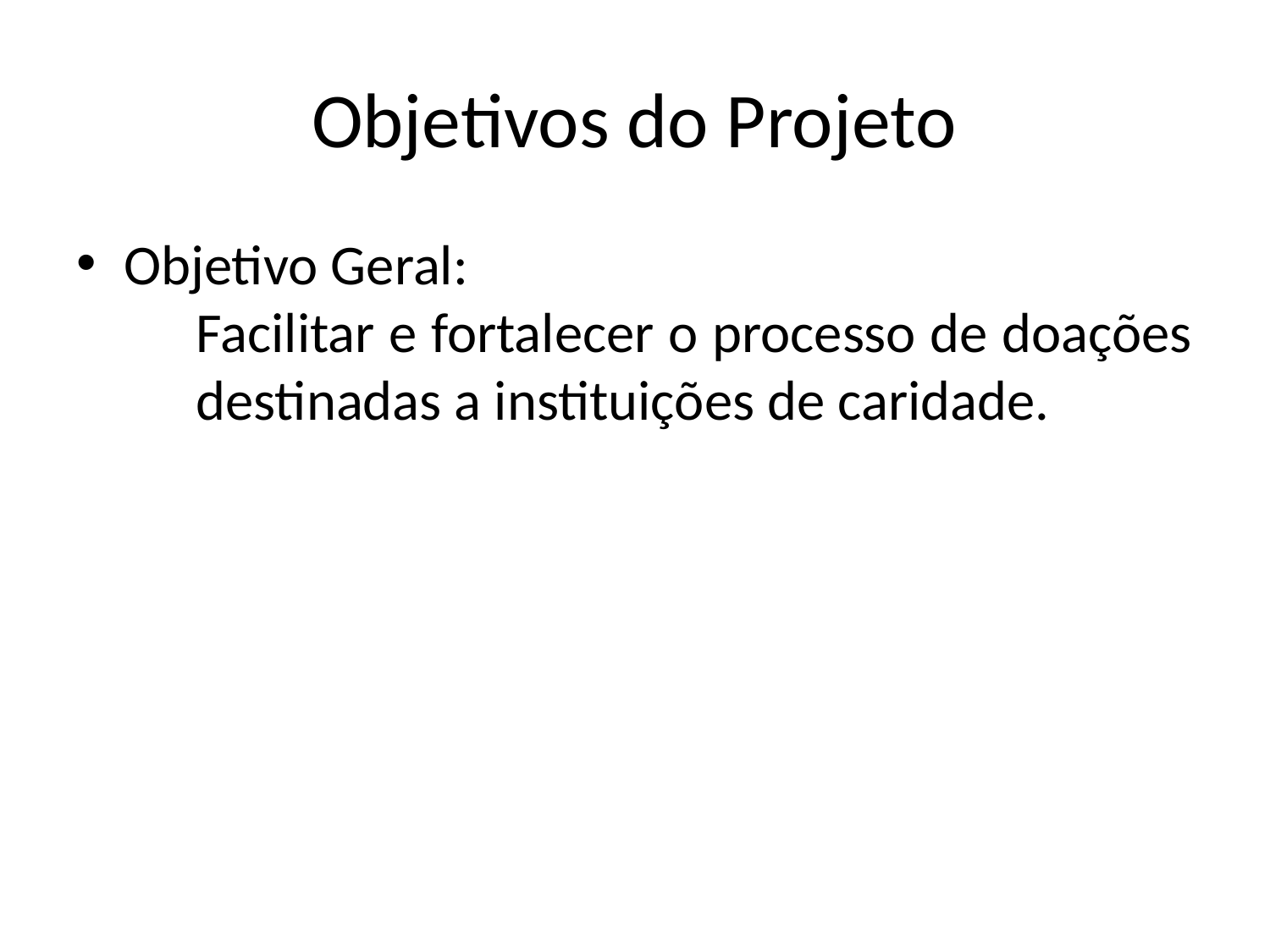

Objetivos do Projeto
Objetivo Geral:
Facilitar e fortalecer o processo de doações destinadas a instituições de caridade.